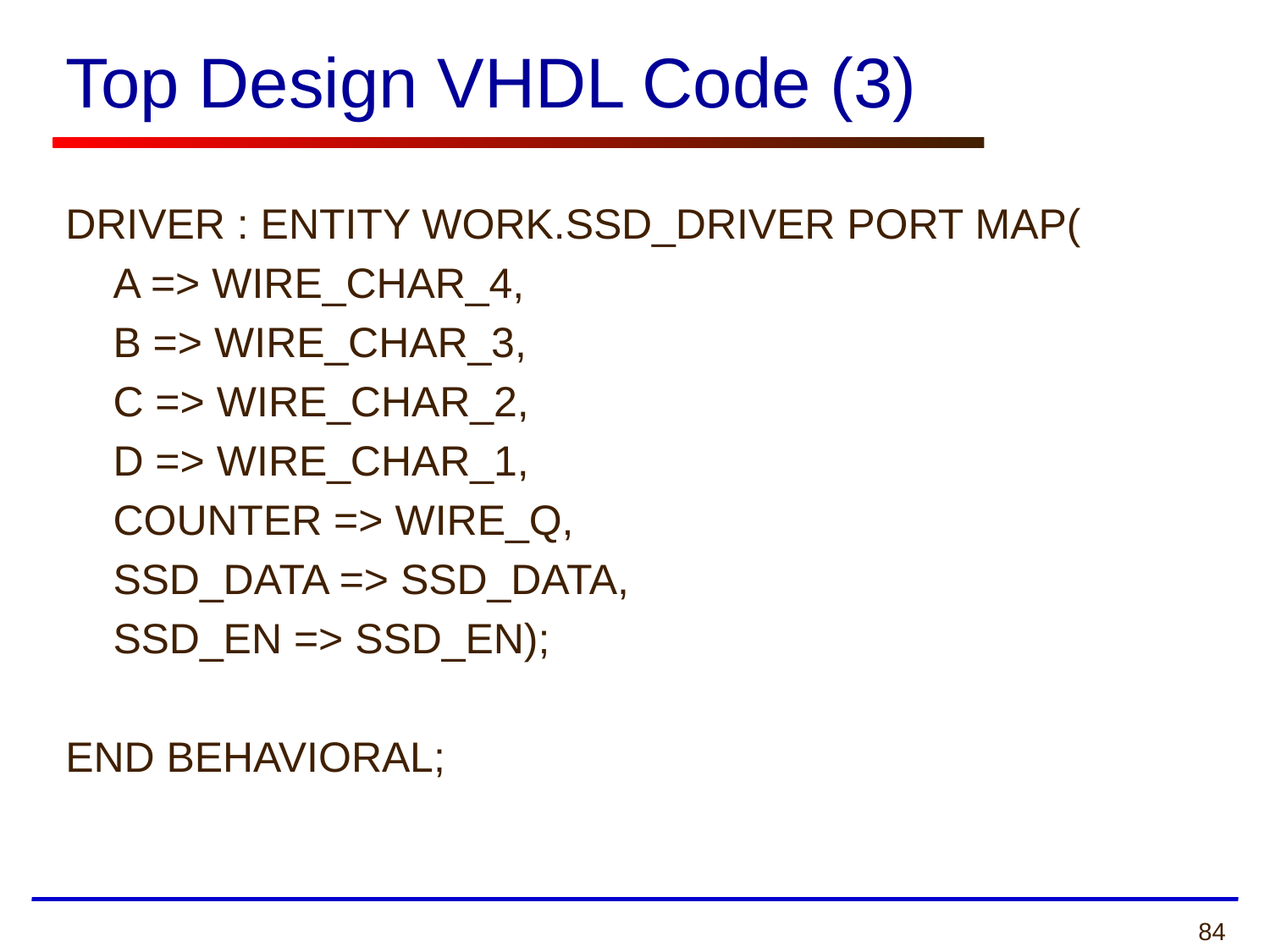

# Top Design VHDL Code (3)
DRIVER : ENTITY WORK.SSD_DRIVER PORT MAP(
    A => WIRE_CHAR_4,
    B => WIRE_CHAR_3,
    C => WIRE_CHAR_2,
    D => WIRE_CHAR_1,
    COUNTER => WIRE_Q,
    SSD_DATA => SSD_DATA,
    SSD_EN => SSD_EN);

END BEHAVIORAL;